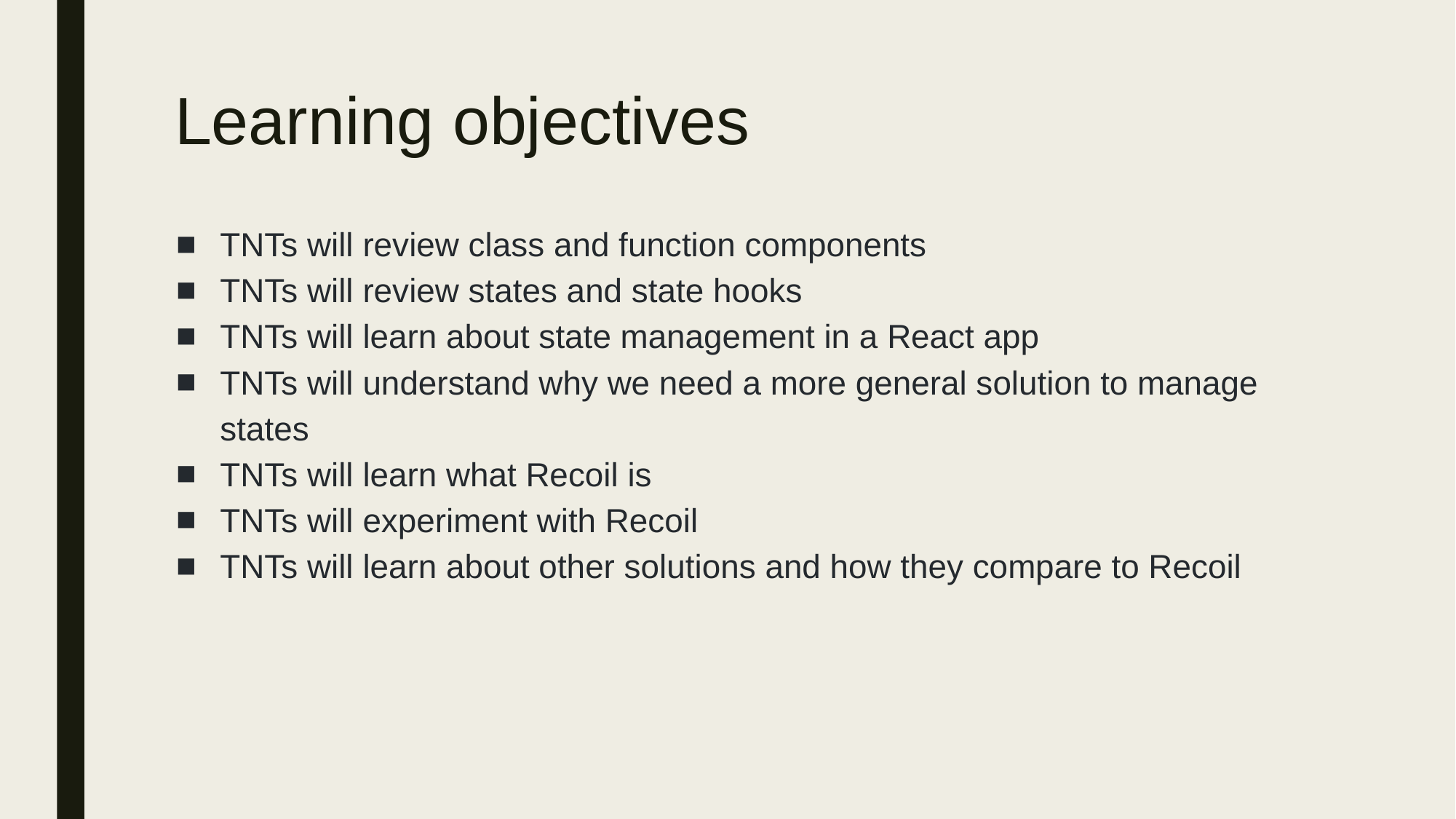

# Learning objectives
TNTs will review class and function components
TNTs will review states and state hooks
TNTs will learn about state management in a React app
TNTs will understand why we need a more general solution to manage states
TNTs will learn what Recoil is
TNTs will experiment with Recoil
TNTs will learn about other solutions and how they compare to Recoil